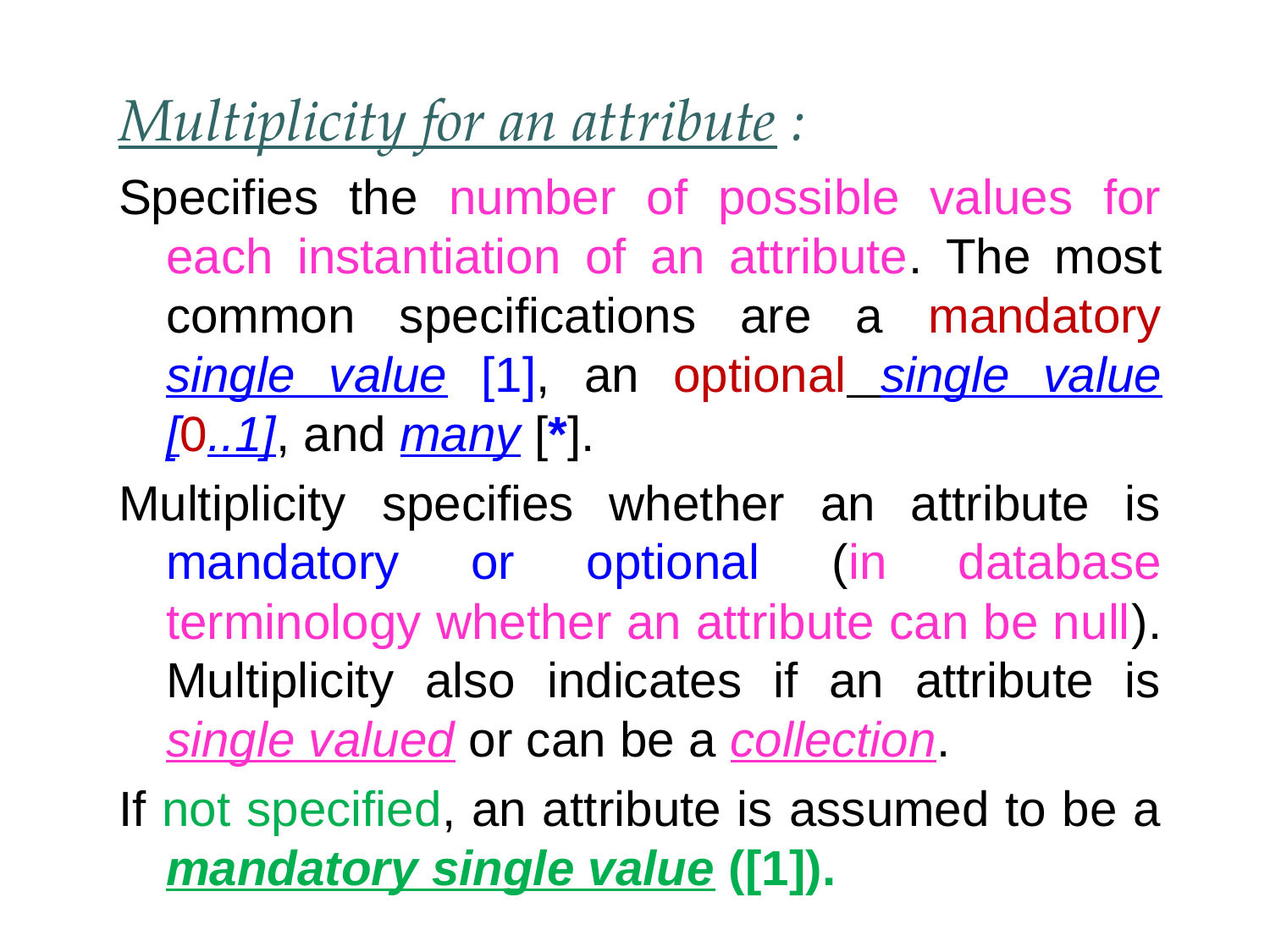

# Multiplicity for an attribute :
Specifies the number of possible values for each instantiation of an attribute. The most common specifications are a mandatory single value [1], an optional single value [0..1], and many [*].
Multiplicity specifies whether an attribute is mandatory or optional (in database terminology whether an attribute can be null). Multiplicity also indicates if an attribute is single valued or can be a collection.
If not specified, an attribute is assumed to be a mandatory single value ([1]).